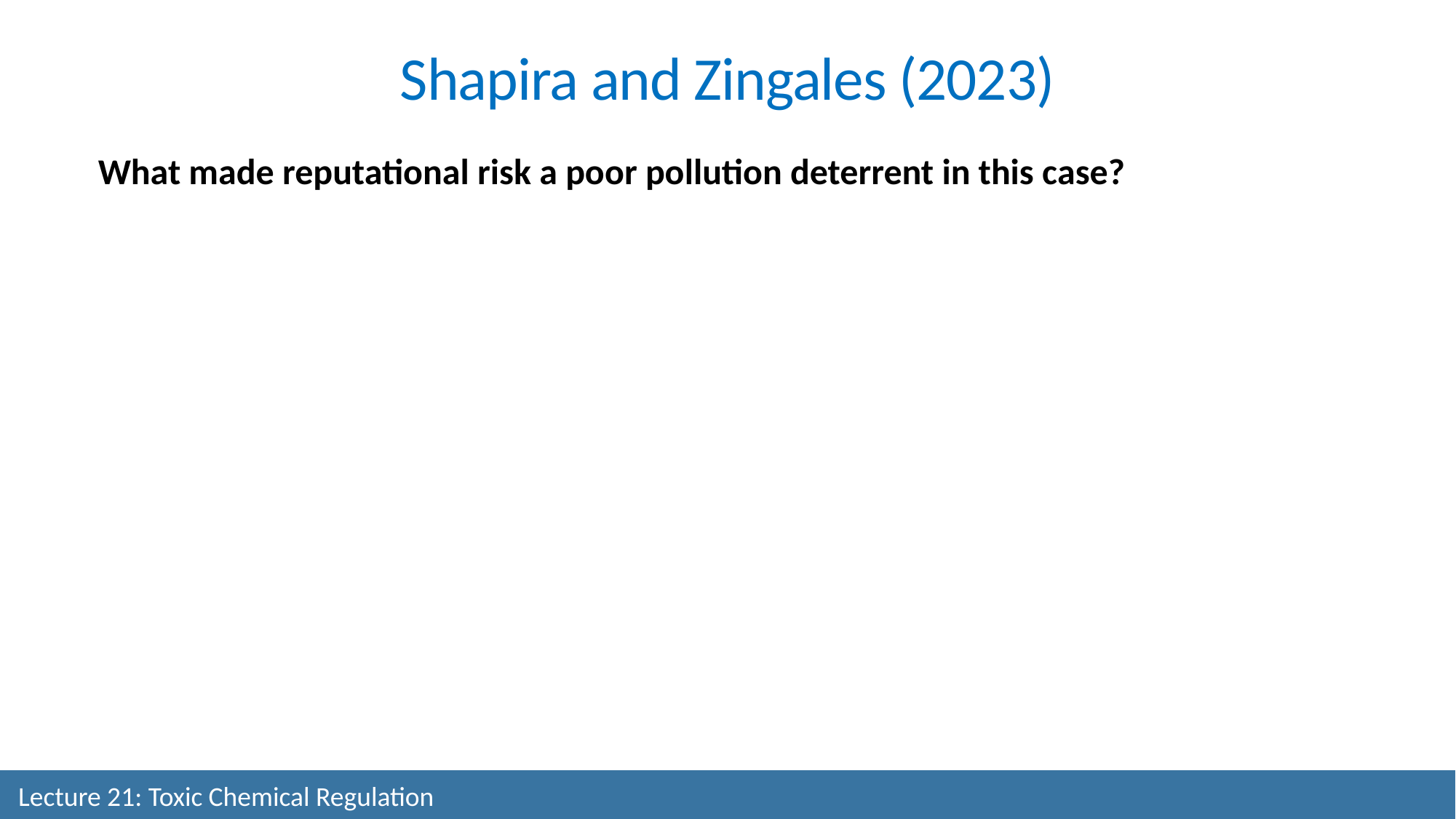

Shapira and Zingales (2023)
What made reputational risk a poor pollution deterrent in this case?